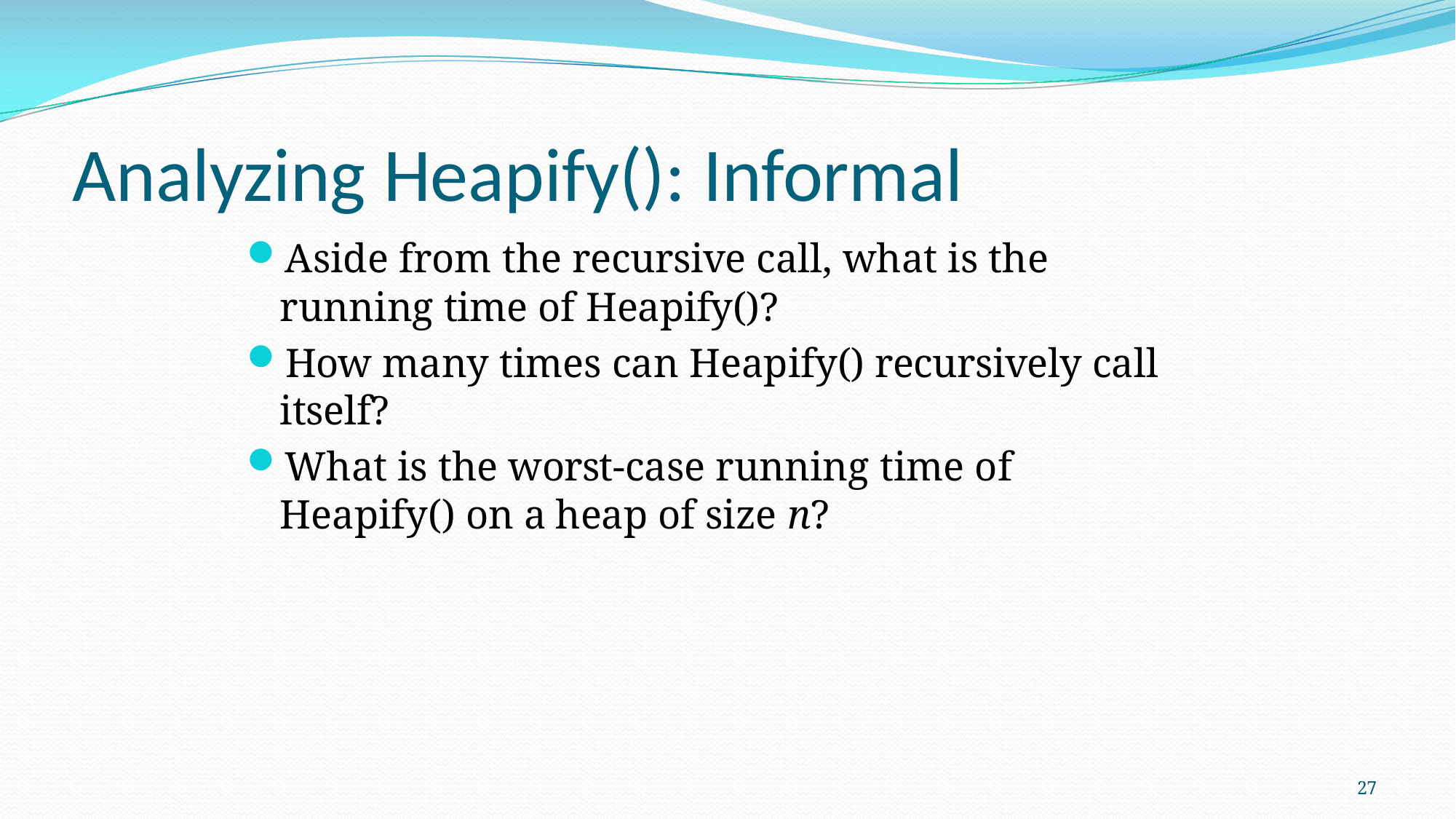

# Analyzing Heapify(): Informal
Aside from the recursive call, what is the running time of Heapify()?
How many times can Heapify() recursively call itself?
What is the worst-case running time of Heapify() on a heap of size n?
27